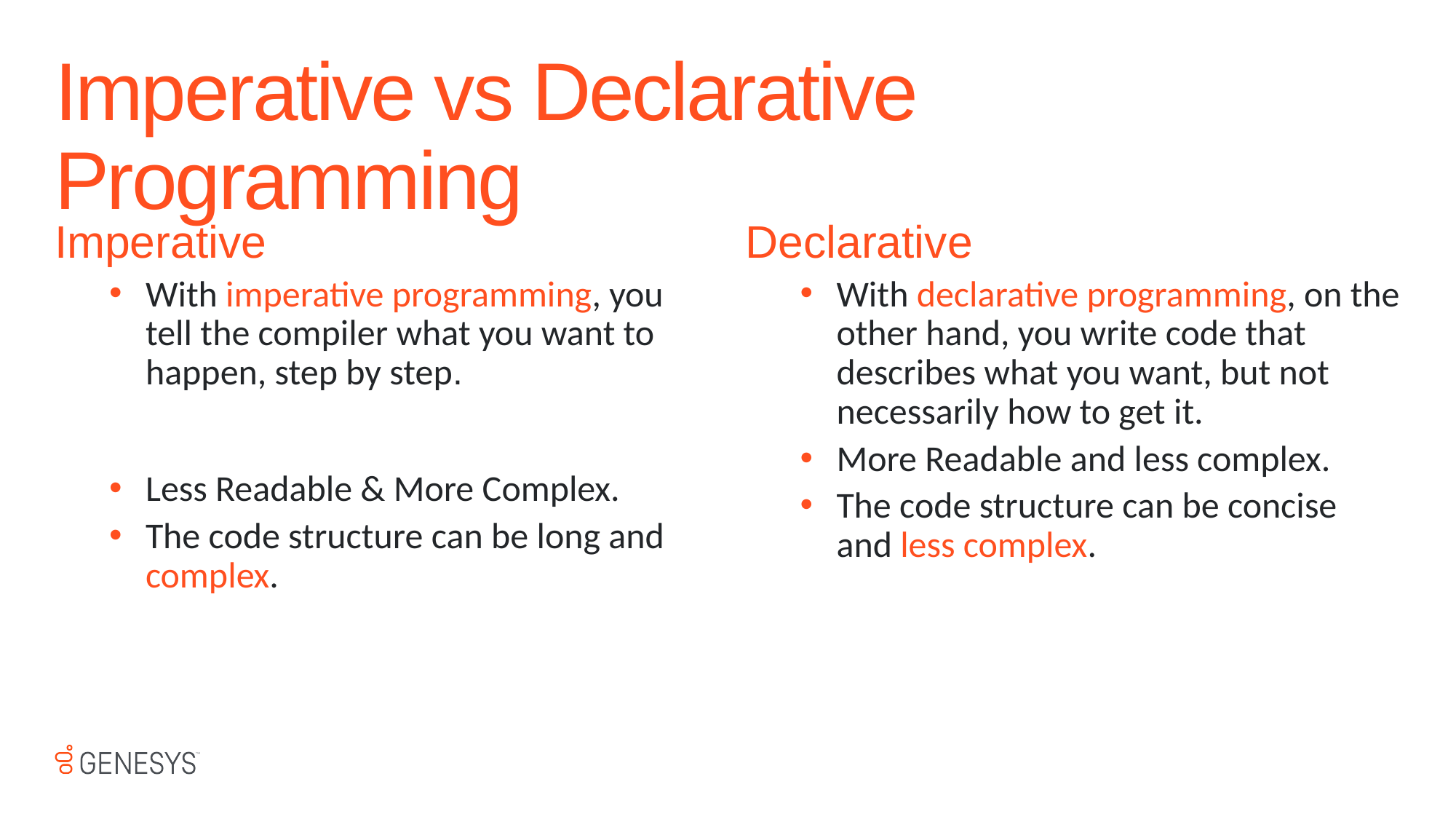

# Imperative vs Declarative Programming
Imperative
With imperative programming, you tell the compiler what you want to happen, step by step.

Less Readable & More Complex.
The code structure can be long and complex.
Declarative
With declarative programming, on the other hand, you write code that describes what you want, but not necessarily how to get it.
More Readable and less complex.
The code structure can be concise and less complex.